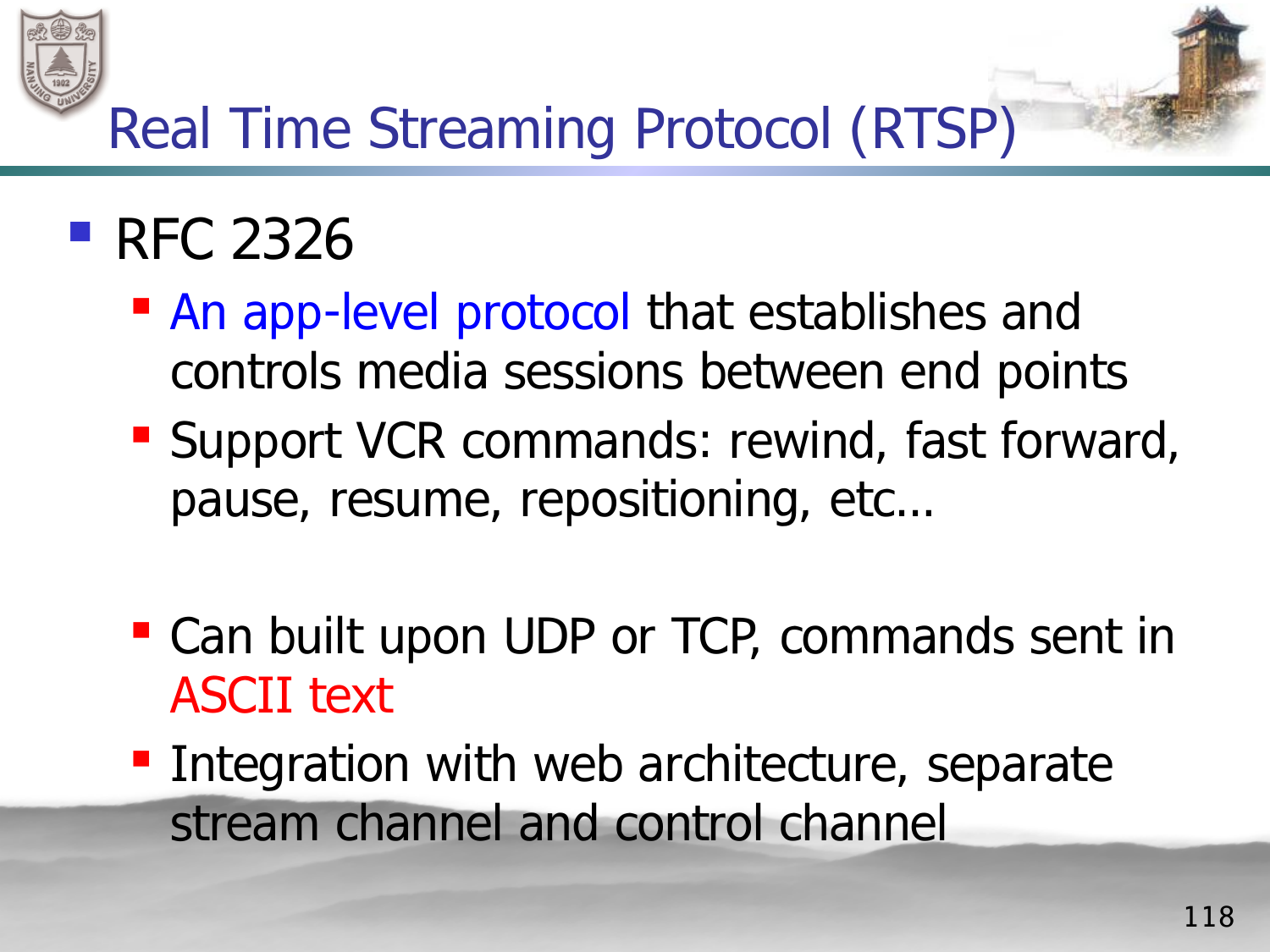

# Real Time Streaming Protocol (RTSP)
RFC 2326
An app-level protocol that establishes and controls media sessions between end points
Support VCR commands: rewind, fast forward, pause, resume, repositioning, etc…

Can built upon UDP or TCP, commands sent in ASCII text
Integration with web architecture, separate stream channel and control channel
118